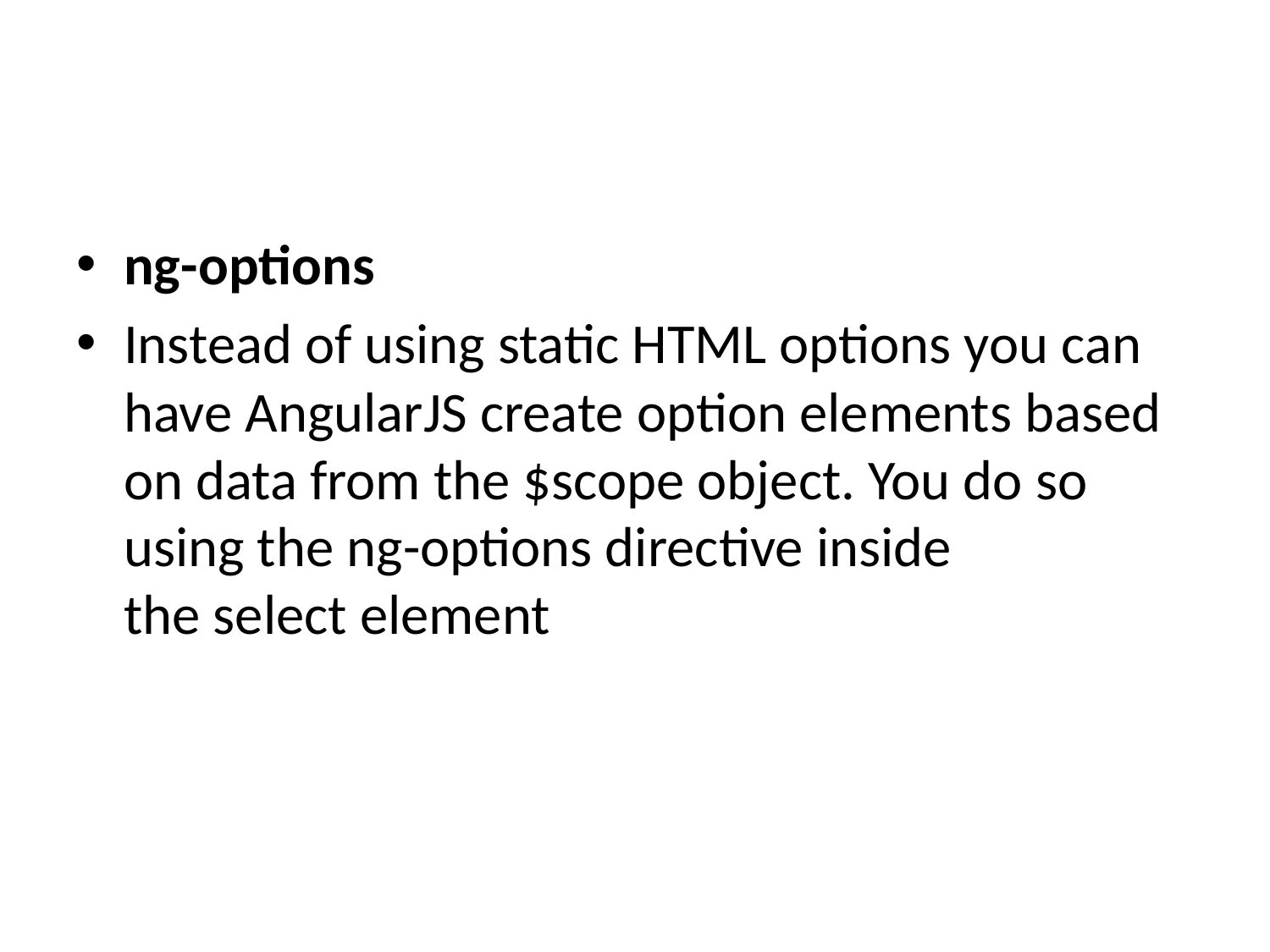

ng-options
Instead of using static HTML options you can have AngularJS create option elements based on data from the $scope object. You do so using the ng-options directive inside the select element